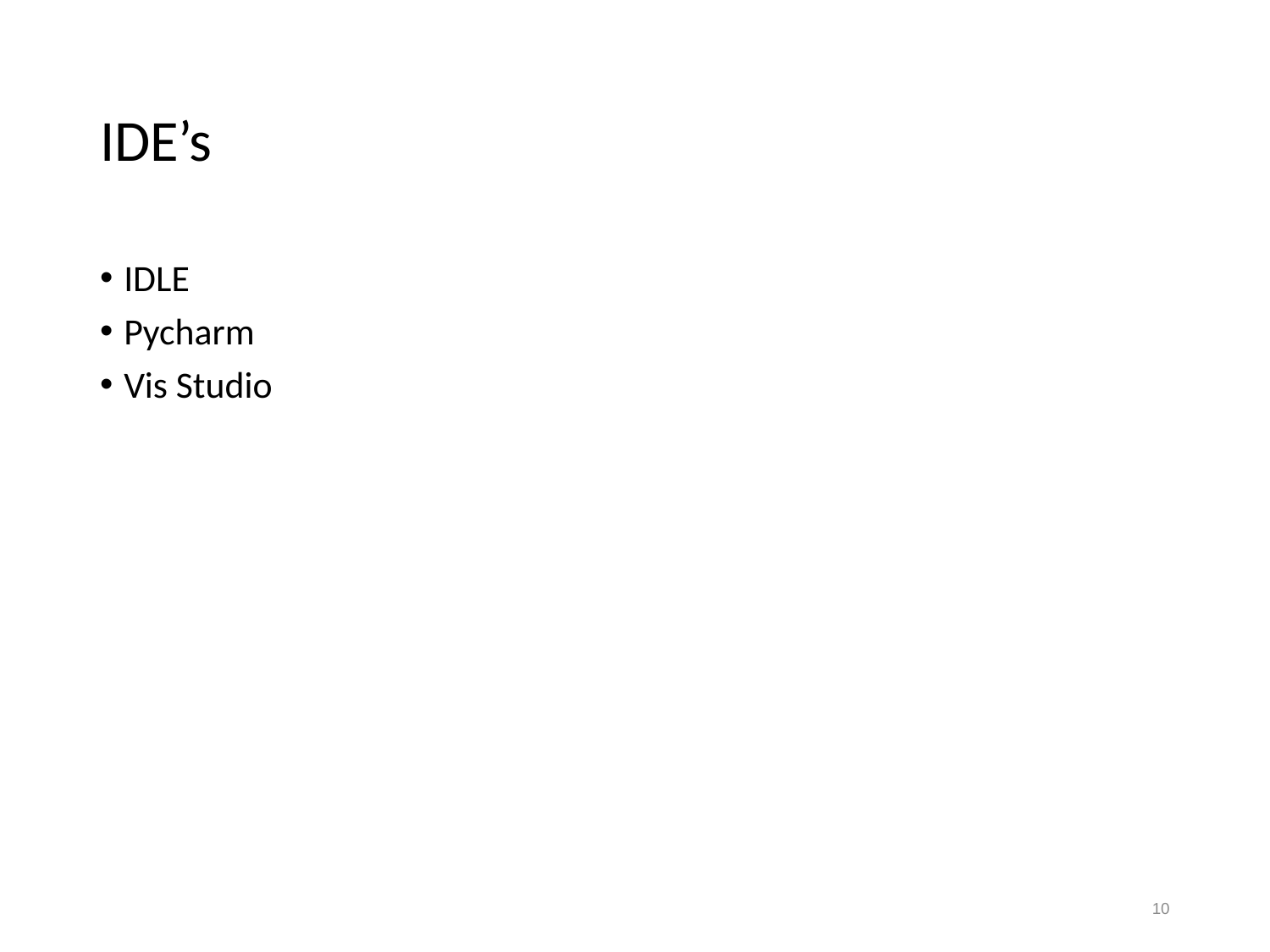

# IDE’s
IDLE
Pycharm
Vis Studio
10